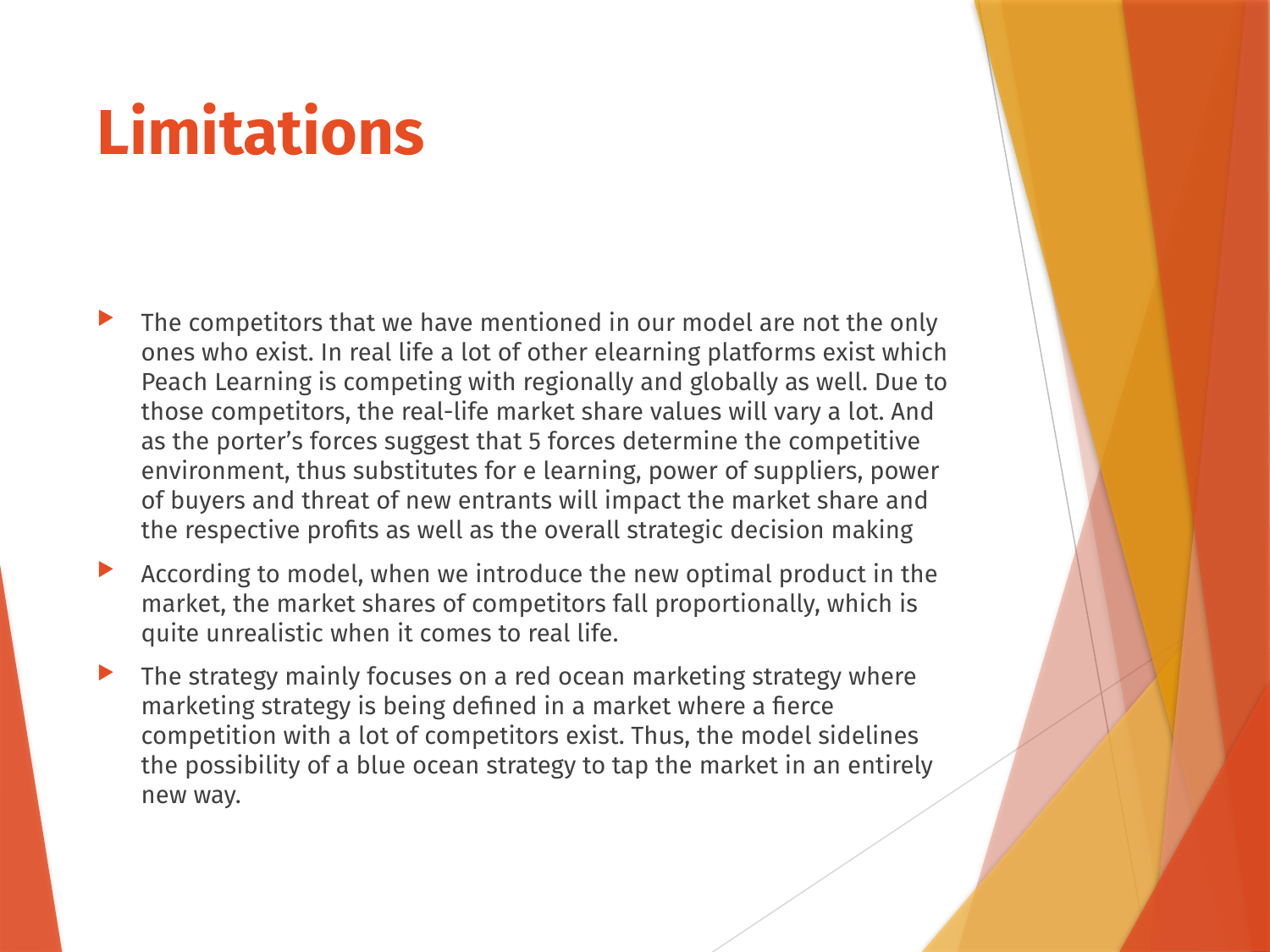

# Limitations
The competitors that we have mentioned in our model are not the only ones who exist. In real life a lot of other elearning platforms exist which Peach Learning is competing with regionally and globally as well. Due to those competitors, the real-life market share values will vary a lot. And as the porter’s forces suggest that 5 forces determine the competitive environment, thus substitutes for e learning, power of suppliers, power of buyers and threat of new entrants will impact the market share and the respective profits as well as the overall strategic decision making
According to model, when we introduce the new optimal product in the market, the market shares of competitors fall proportionally, which is quite unrealistic when it comes to real life.
The strategy mainly focuses on a red ocean marketing strategy where marketing strategy is being defined in a market where a fierce competition with a lot of competitors exist. Thus, the model sidelines the possibility of a blue ocean strategy to tap the market in an entirely new way.